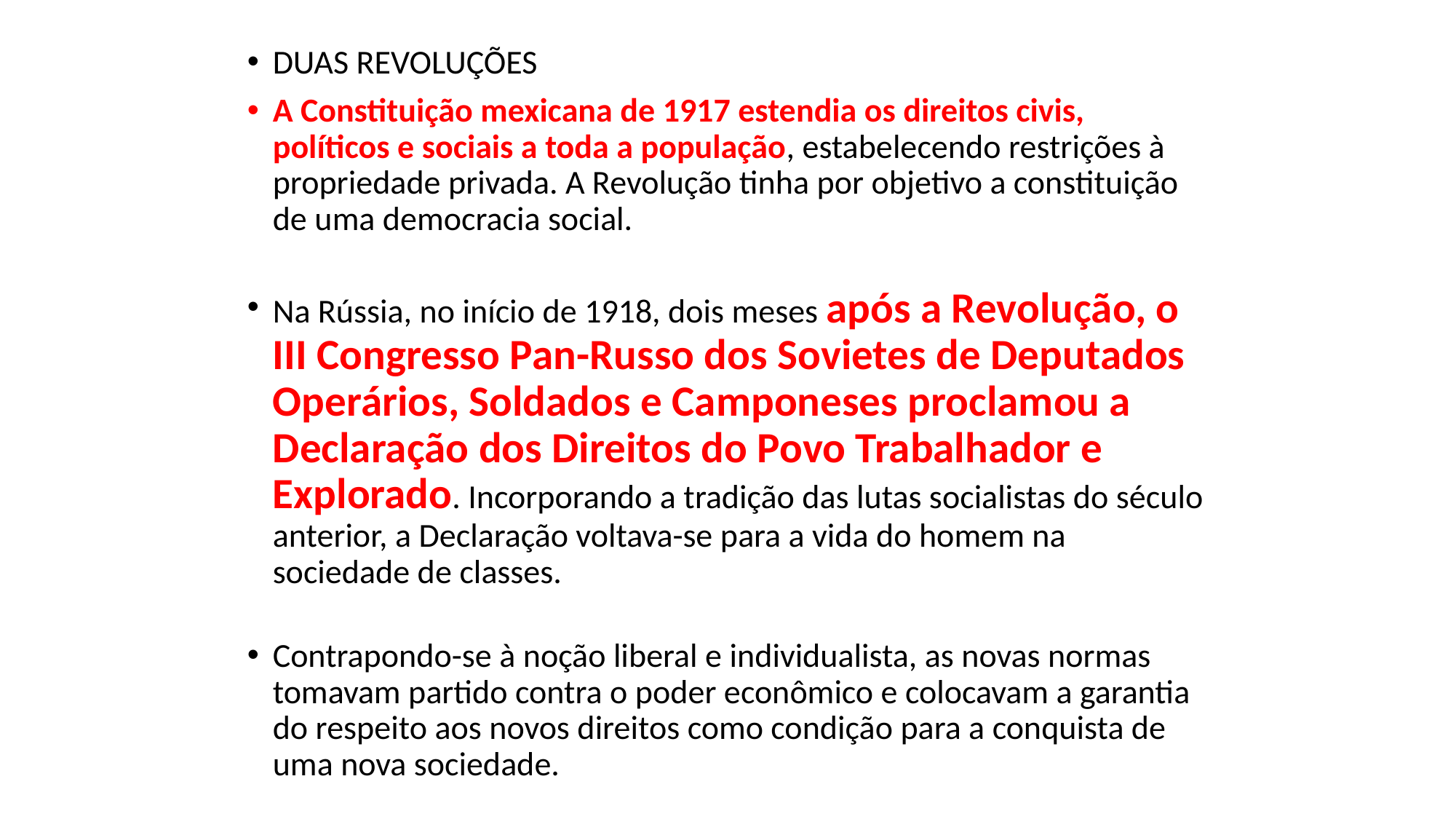

DUAS REVOLUÇÕES
A Constituição mexicana de 1917 estendia os direitos civis, políticos e sociais a toda a população, estabelecendo restrições à propriedade privada. A Revolução tinha por objetivo a constituição de uma democracia social.
Na Rússia, no início de 1918, dois meses após a Revolução, o III Congresso Pan-Russo dos Sovietes de Deputados Operários, Soldados e Camponeses proclamou a Declaração dos Direitos do Povo Trabalhador e Explorado. Incorporando a tradição das lutas socialistas do século anterior, a Declaração voltava-se para a vida do homem na sociedade de classes.
Contrapondo-se à noção liberal e individualista, as novas normas tomavam partido contra o poder econômico e colocavam a garantia do respeito aos novos direitos como condição para a conquista de uma nova sociedade.